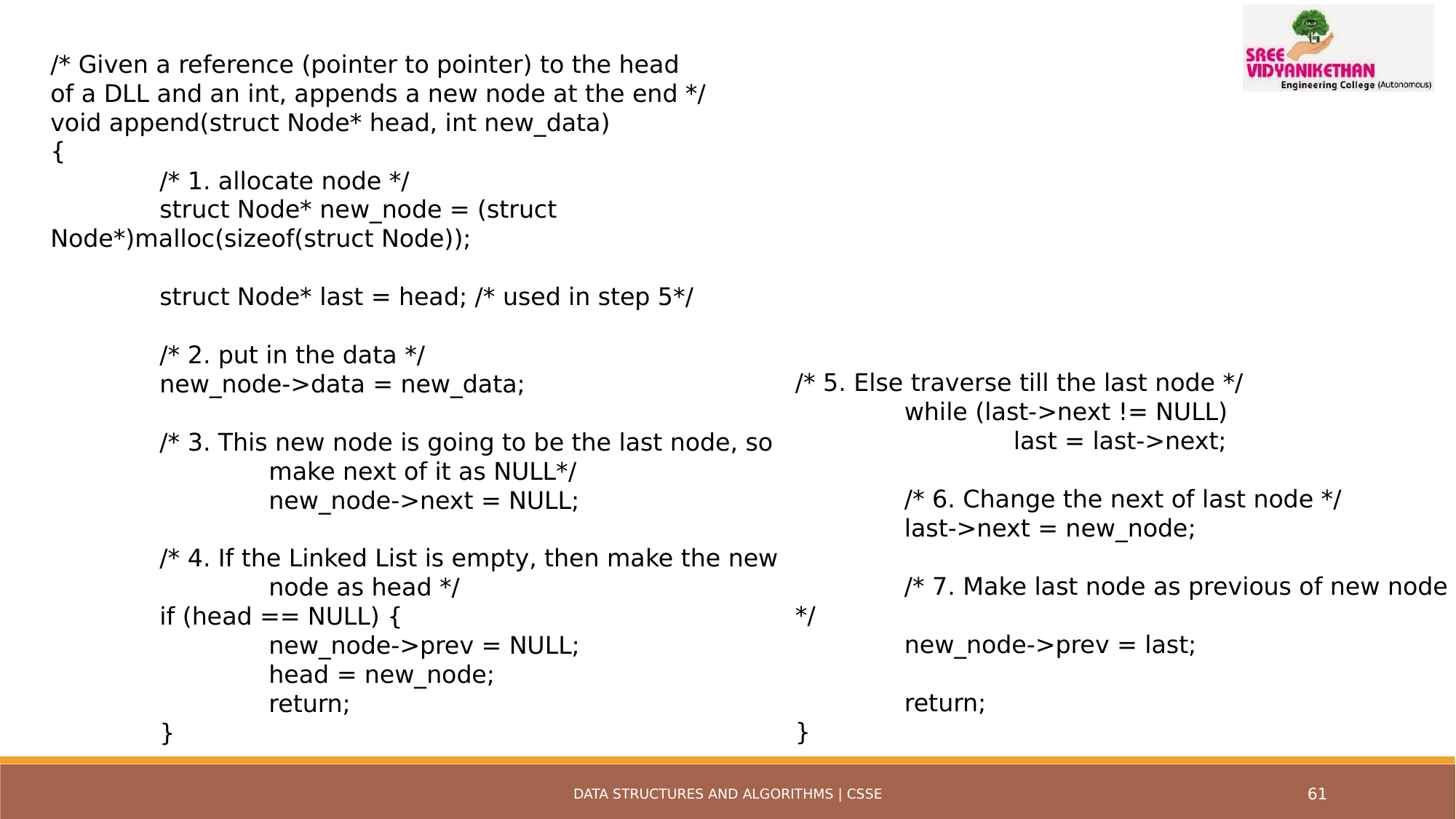

/* Given a reference (pointer to pointer) to the head
of a DLL and an int, appends a new node at the end */
void append(struct Node* head, int new_data)
{
	/* 1. allocate node */
	struct Node* new_node = (struct Node*)malloc(sizeof(struct Node));

	struct Node* last = head; /* used in step 5*/

	/* 2. put in the data */
	new_node->data = new_data;

	/* 3. This new node is going to be the last node, so
		make next of it as NULL*/
		new_node->next = NULL;

	/* 4. If the Linked List is empty, then make the new
		node as head */
	if (head == NULL) {
		new_node->prev = NULL;
		head = new_node;
		return;
	}

/* 5. Else traverse till the last node */
	while (last->next != NULL)
		last = last->next;

	/* 6. Change the next of last node */
	last->next = new_node;

	/* 7. Make last node as previous of new node */
	new_node->prev = last;

	return;
}
DATA STRUCTURES AND ALGORITHMS | CSSE
61